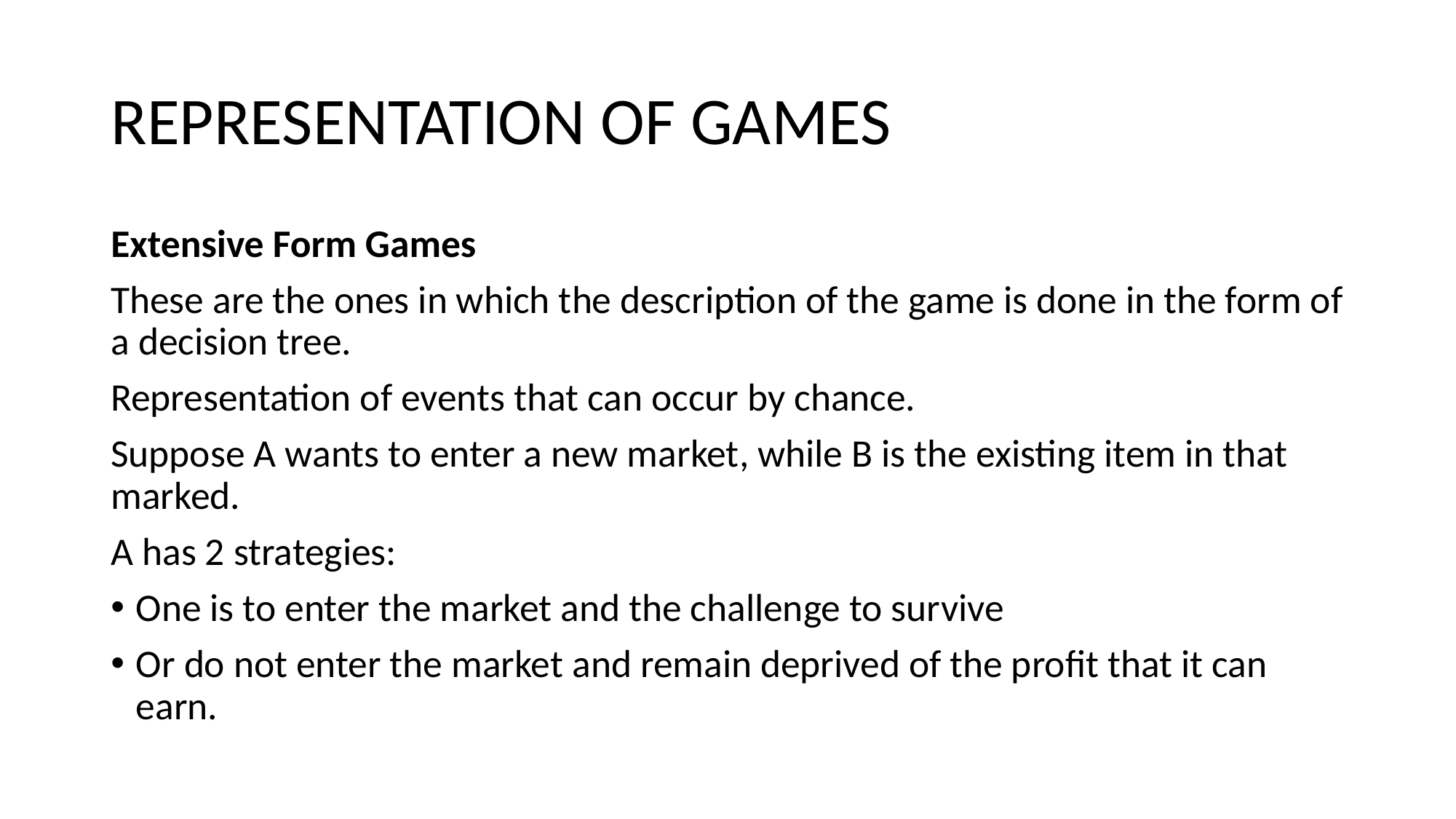

# REPRESENTATION OF GAMES
Extensive Form Games
These are the ones in which the description of the game is done in the form of a decision tree.
Representation of events that can occur by chance.
Suppose A wants to enter a new market, while B is the existing item in that marked.
A has 2 strategies:
One is to enter the market and the challenge to survive
Or do not enter the market and remain deprived of the profit that it can earn.